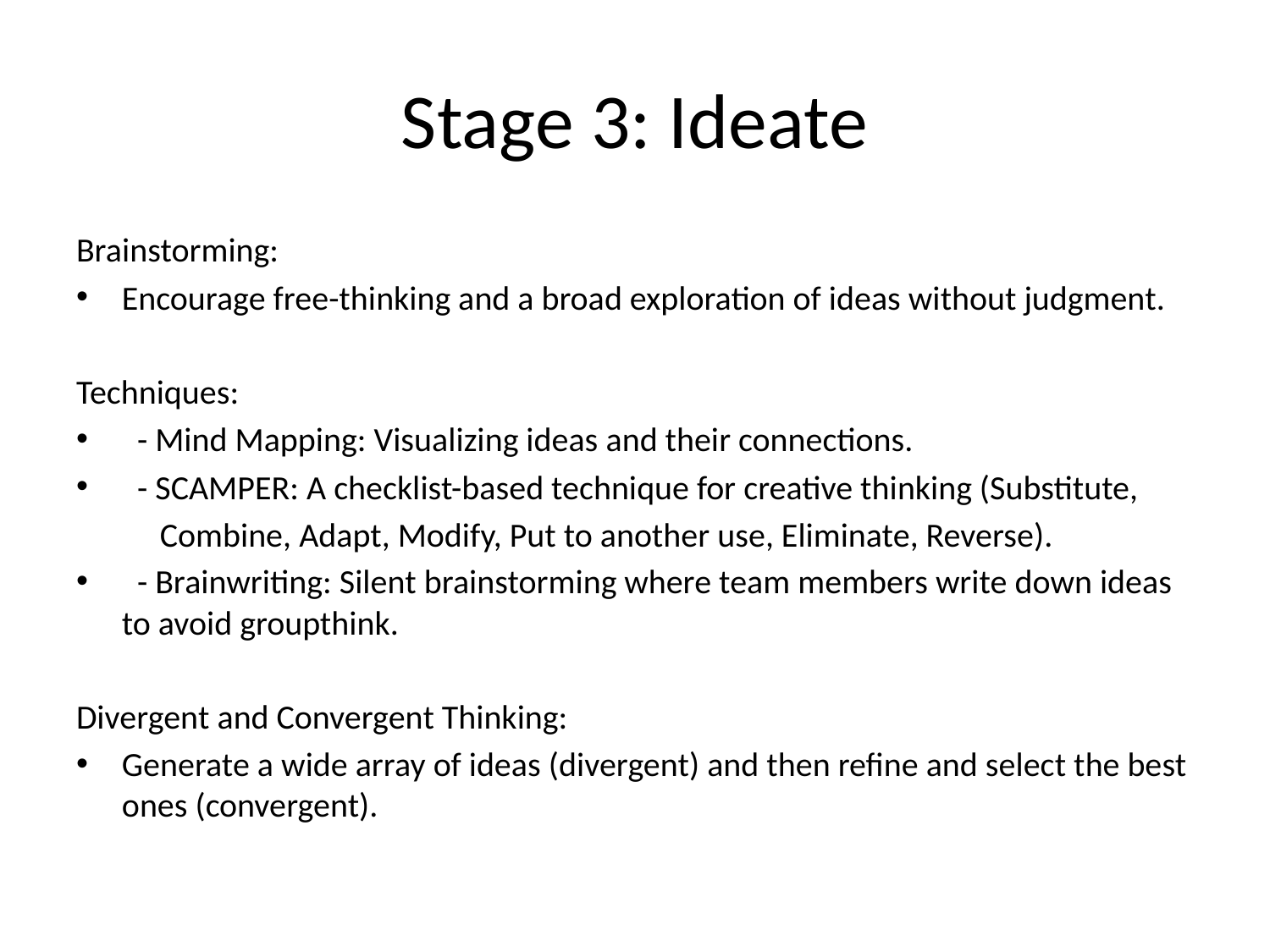

# Stage 3: Ideate
Brainstorming:
Encourage free-thinking and a broad exploration of ideas without judgment.

Techniques:
  - Mind Mapping: Visualizing ideas and their connections.
  - SCAMPER: A checklist-based technique for creative thinking (Substitute,
           Combine, Adapt, Modify, Put to another use, Eliminate, Reverse).
  - Brainwriting: Silent brainstorming where team members write down ideas to avoid groupthink.

Divergent and Convergent Thinking:
Generate a wide array of ideas (divergent) and then refine and select the best ones (convergent).